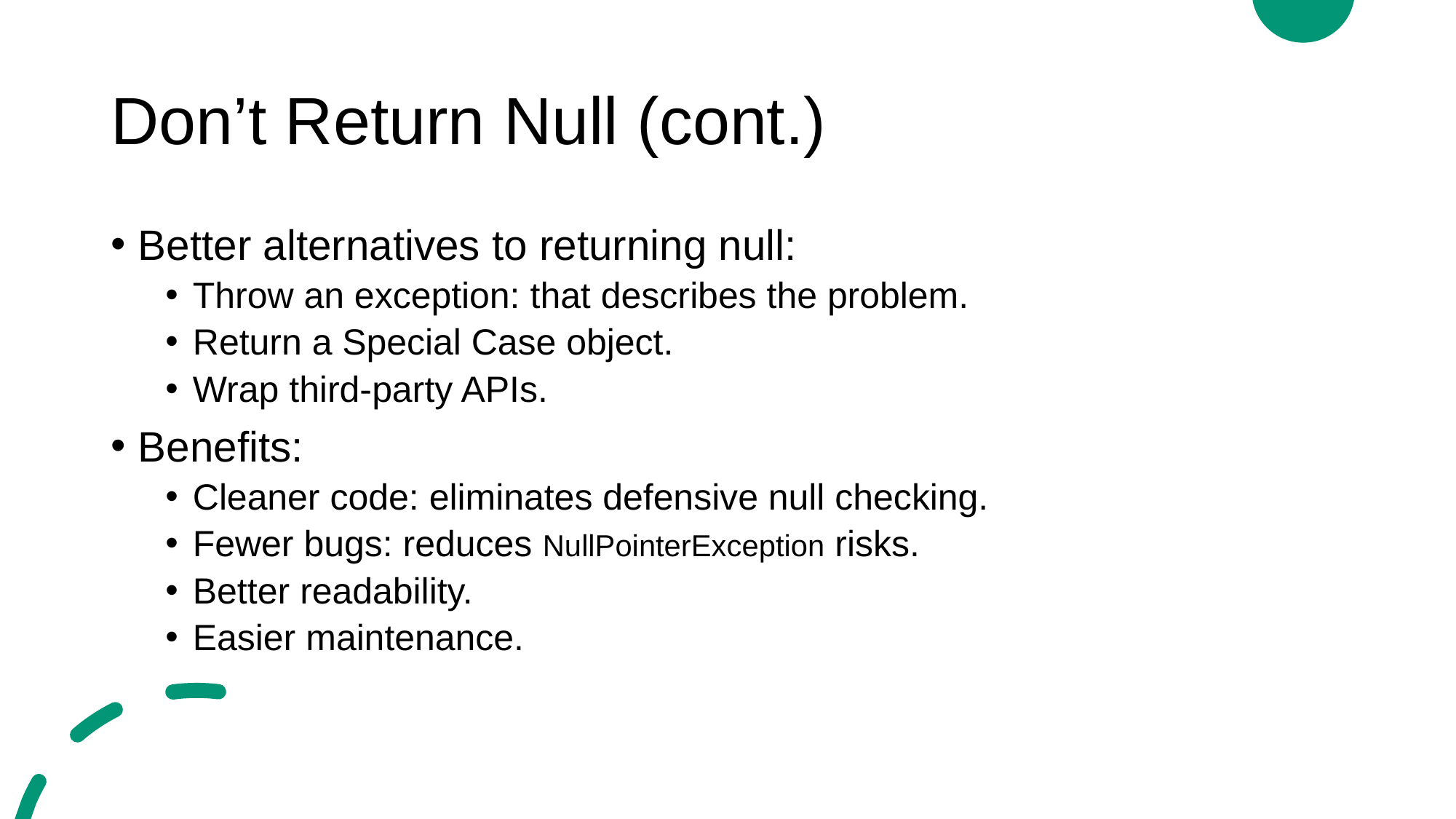

# Don’t Return Null (cont.)
Better alternatives to returning null:
Throw an exception: that describes the problem.
Return a Special Case object.
Wrap third-party APIs.
Benefits:
Cleaner code: eliminates defensive null checking.
Fewer bugs: reduces NullPointerException risks.
Better readability.
Easier maintenance.